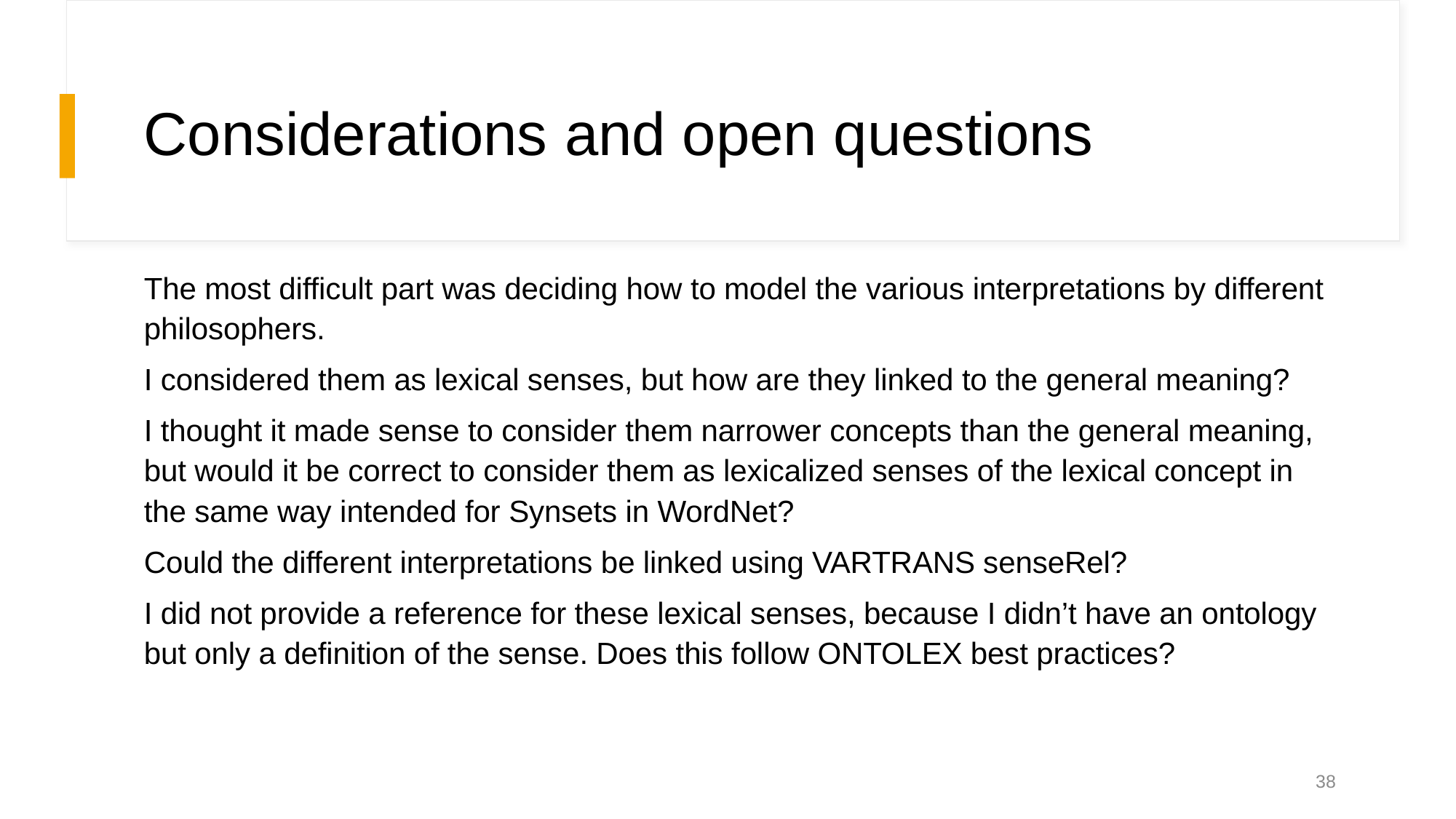

# Considerations and open questions
The most difficult part was deciding how to model the various interpretations by different philosophers.
I considered them as lexical senses, but how are they linked to the general meaning?
I thought it made sense to consider them narrower concepts than the general meaning, but would it be correct to consider them as lexicalized senses of the lexical concept in the same way intended for Synsets in WordNet?
Could the different interpretations be linked using VARTRANS senseRel?
I did not provide a reference for these lexical senses, because I didn’t have an ontology but only a definition of the sense. Does this follow ONTOLEX best practices?

38